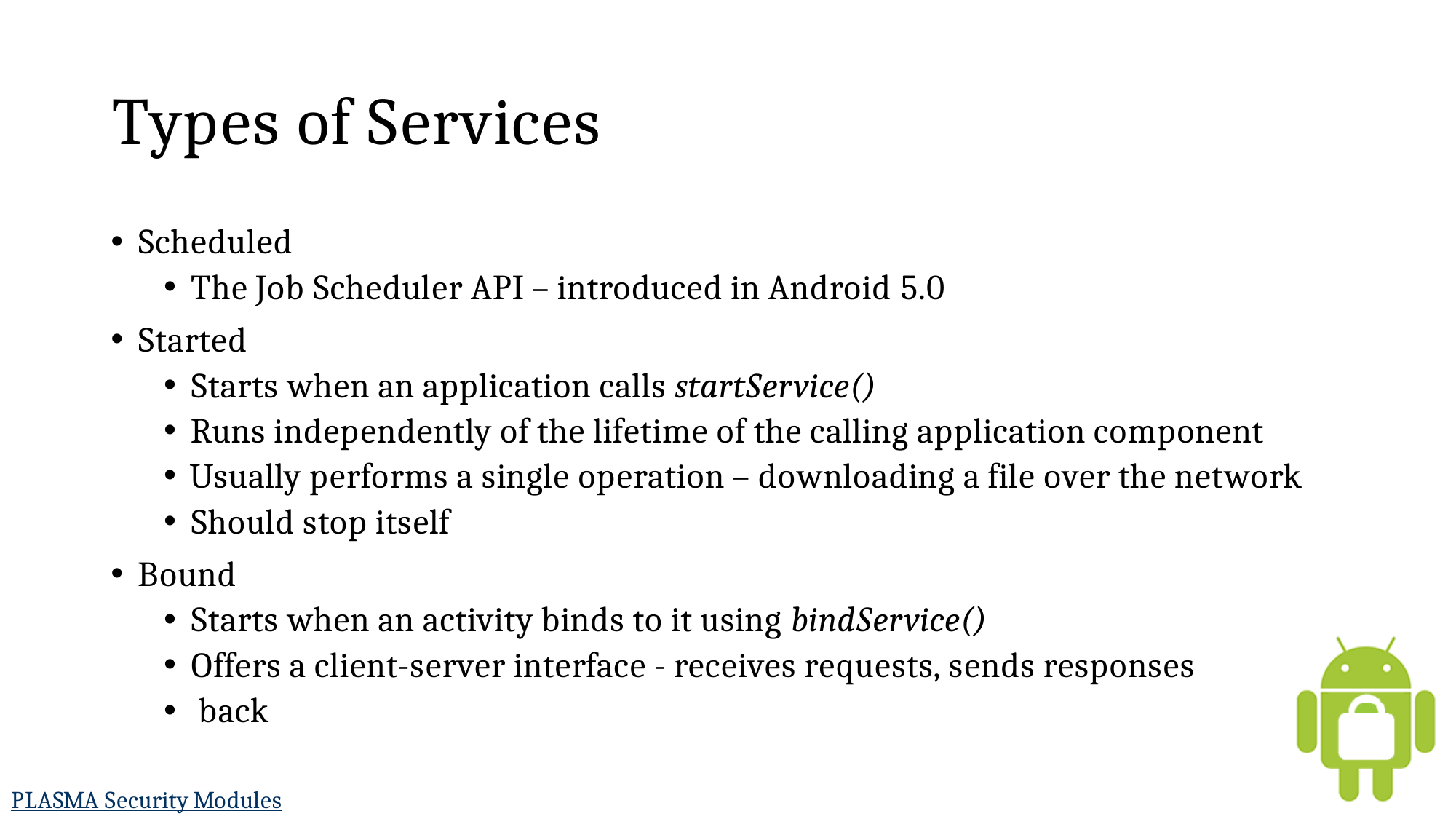

# Types of Services
Scheduled
The Job Scheduler API – introduced in Android 5.0
Started
Starts when an application calls startService()
Runs independently of the lifetime of the calling application component
Usually performs a single operation – downloading a file over the network
Should stop itself
Bound
Starts when an activity binds to it using bindService()
Offers a client-server interface - receives requests, sends responses
 back